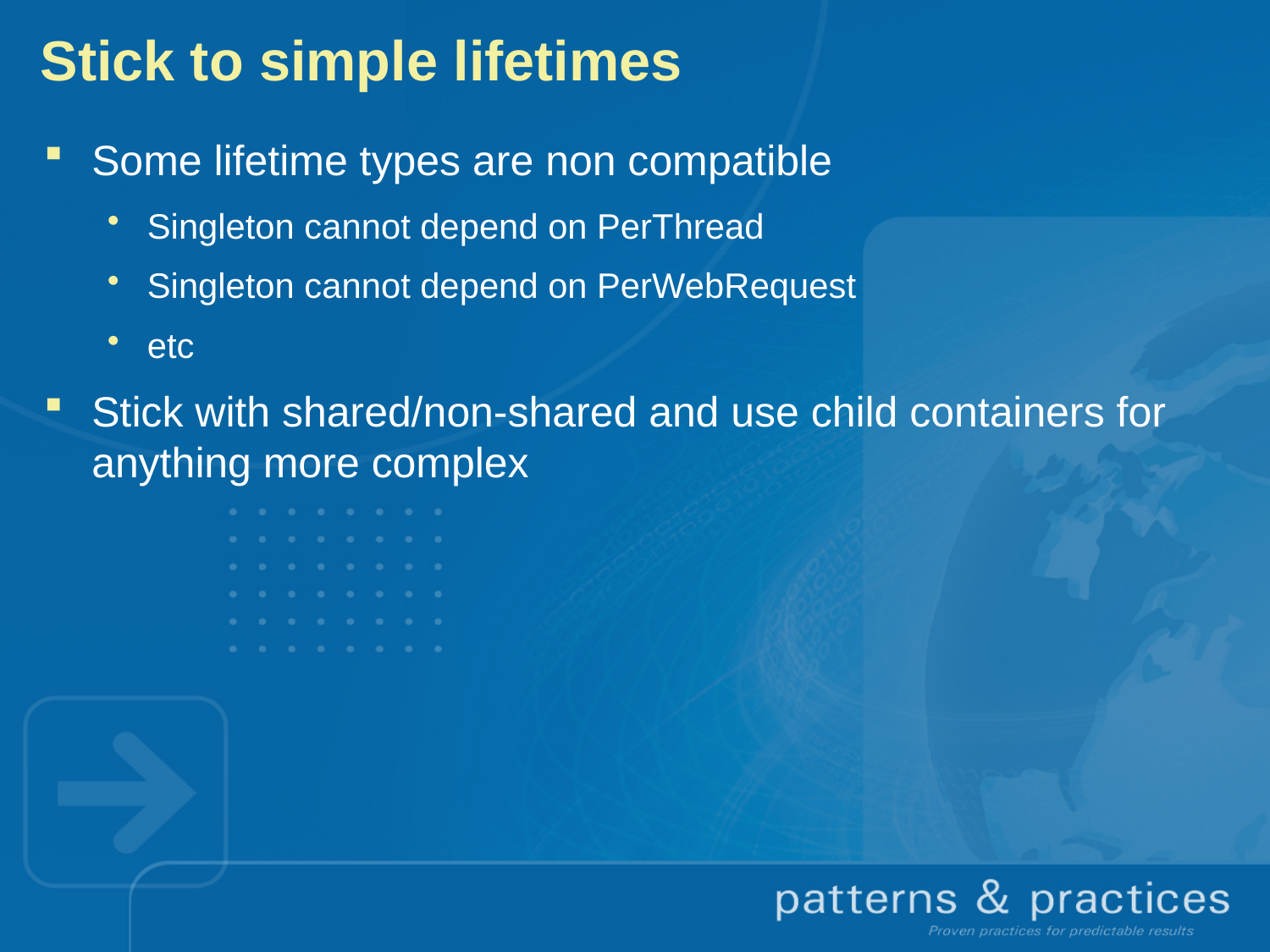

# Stick to simple lifetimes
Some lifetime types are non compatible
Singleton cannot depend on PerThread
Singleton cannot depend on PerWebRequest
etc
Stick with shared/non-shared and use child containers for anything more complex